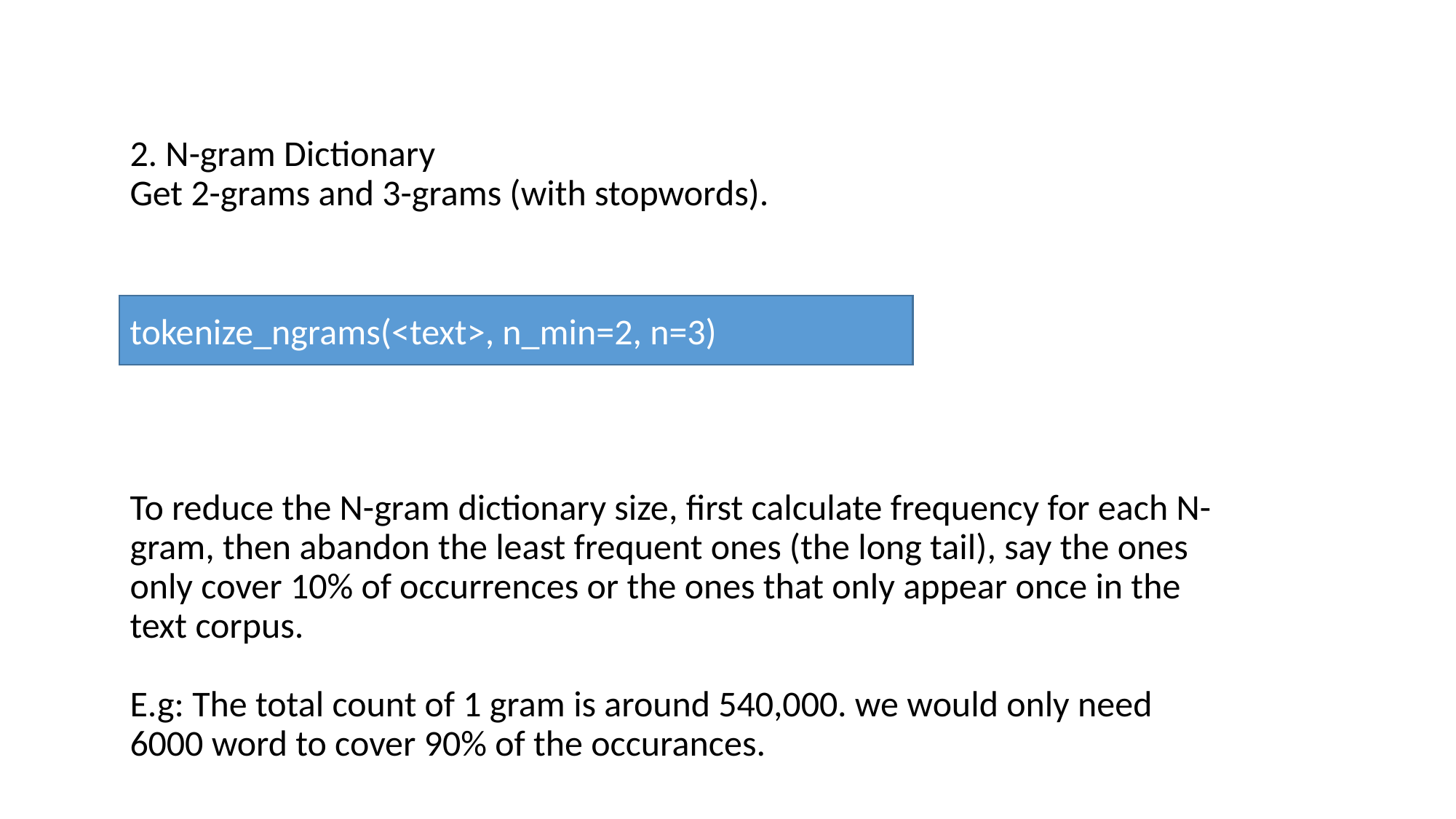

# 2. N-gram Dictionary Get 2-grams and 3-grams (with stopwords). To reduce the N-gram dictionary size, first calculate frequency for each N-gram, then abandon the least frequent ones (the long tail), say the ones only cover 10% of occurrences or the ones that only appear once in the text corpus. E.g: The total count of 1 gram is around 540,000. we would only need 6000 word to cover 90% of the occurances.
tokenize_ngrams(<text>, n_min=2, n=3)